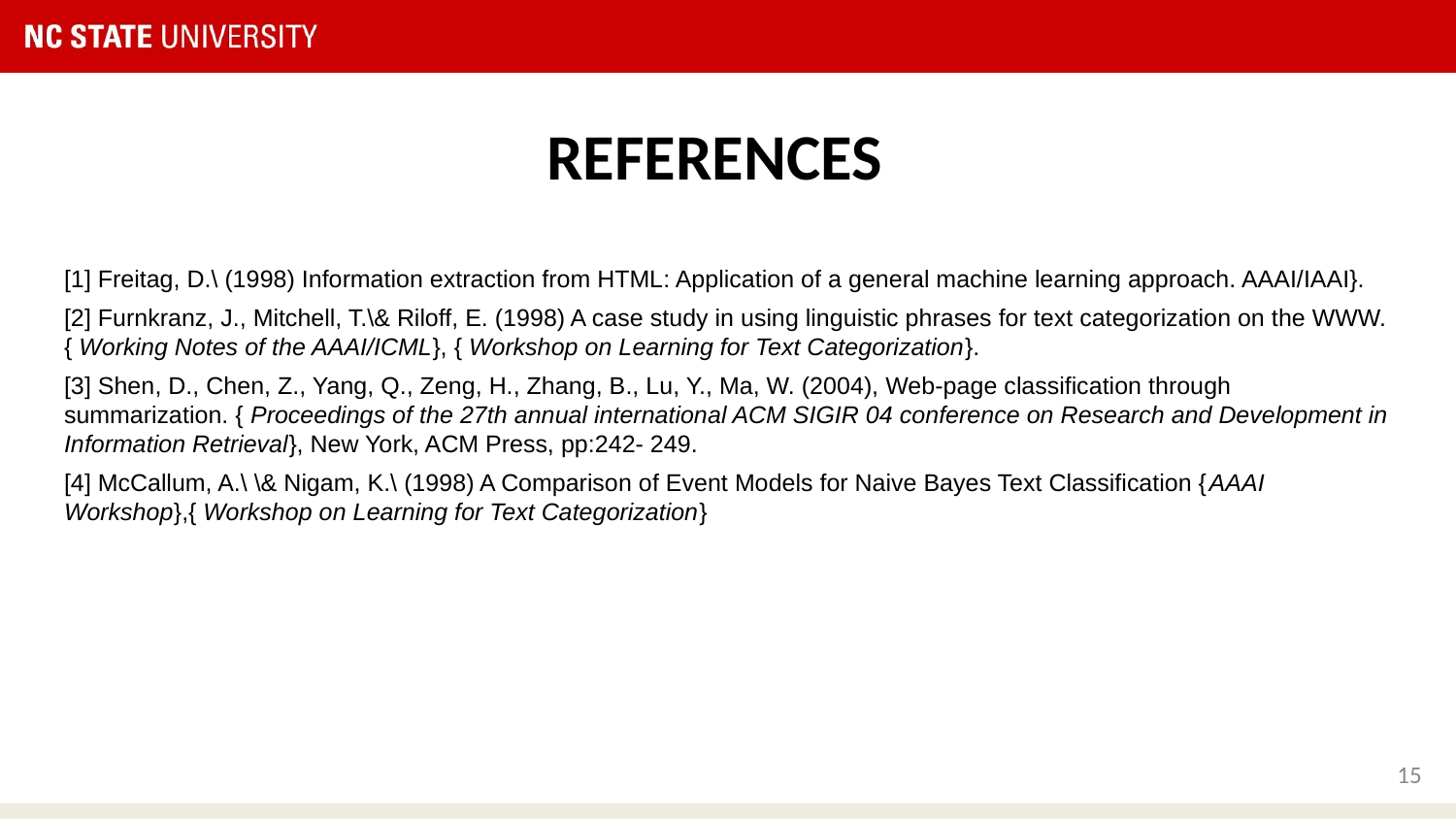

# REFERENCES
[1] Freitag, D.\ (1998) Information extraction from HTML: Application of a general machine learning approach. AAAI/IAAI}.
[2] Furnkranz, J., Mitchell, T.\& Riloff, E. (1998) A case study in using linguistic phrases for text categorization on the WWW. { Working Notes of the AAAI/ICML}, { Workshop on Learning for Text Categorization}.
[3] Shen, D., Chen, Z., Yang, Q., Zeng, H., Zhang, B., Lu, Y., Ma, W. (2004), Web-page classification through summarization. { Proceedings of the 27th annual international ACM SIGIR 04 conference on Research and Development in Information Retrieval}, New York, ACM Press, pp:242- 249.
[4] McCallum, A.\ \& Nigam, K.\ (1998) A Comparison of Event Models for Naive Bayes Text Classification {AAAI Workshop},{ Workshop on Learning for Text Categorization}
15